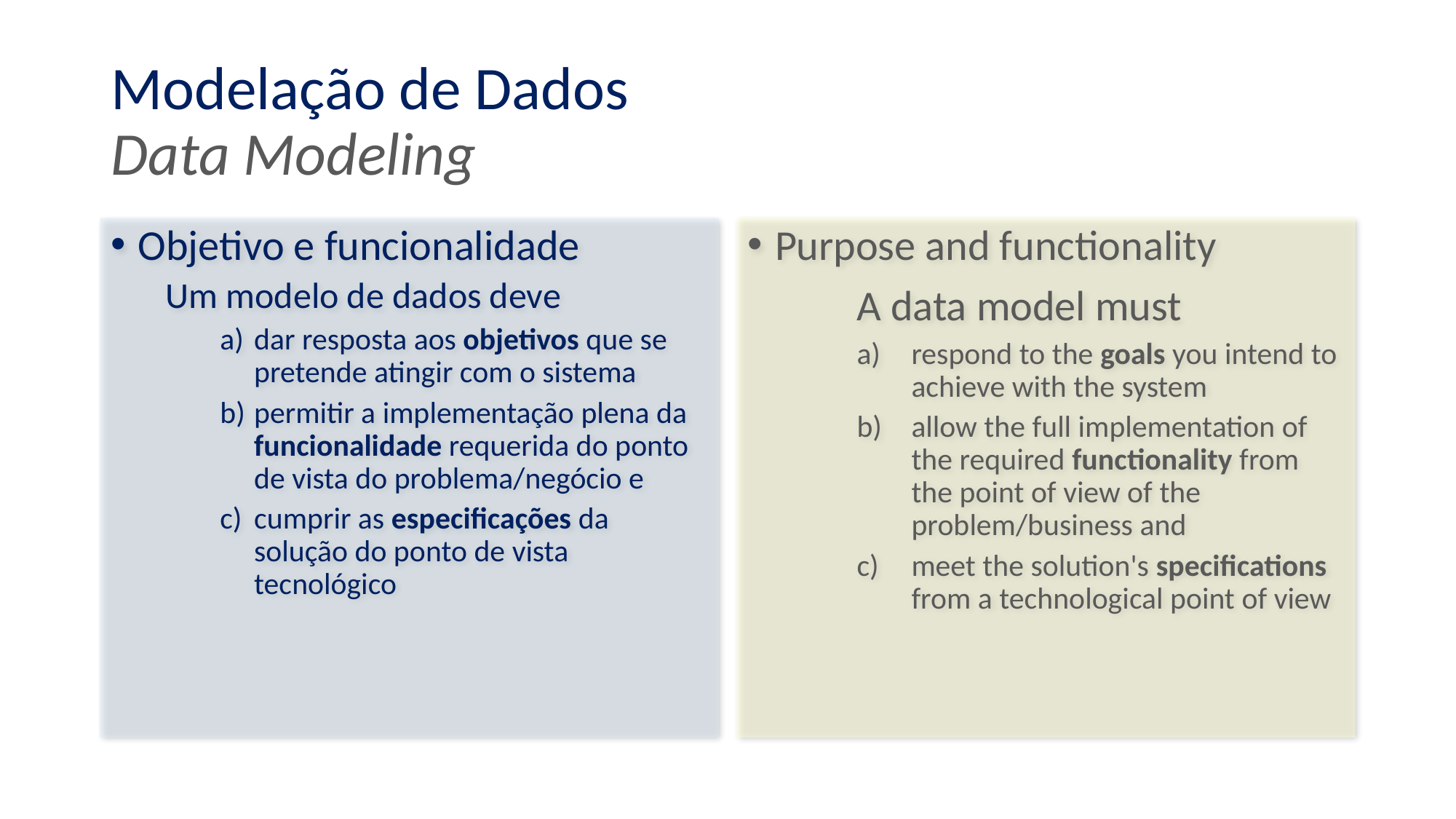

# Modelação de Dados Data Modeling
Objetivo e funcionalidade
Um modelo de dados deve
dar resposta aos objetivos que se pretende atingir com o sistema
permitir a implementação plena da funcionalidade requerida do ponto de vista do problema/negócio e
cumprir as especificações da solução do ponto de vista tecnológico
Purpose and functionality
	A data model must
respond to the goals you intend to achieve with the system
allow the full implementation of the required functionality from the point of view of the problem/business and
meet the solution's specifications from a technological point of view